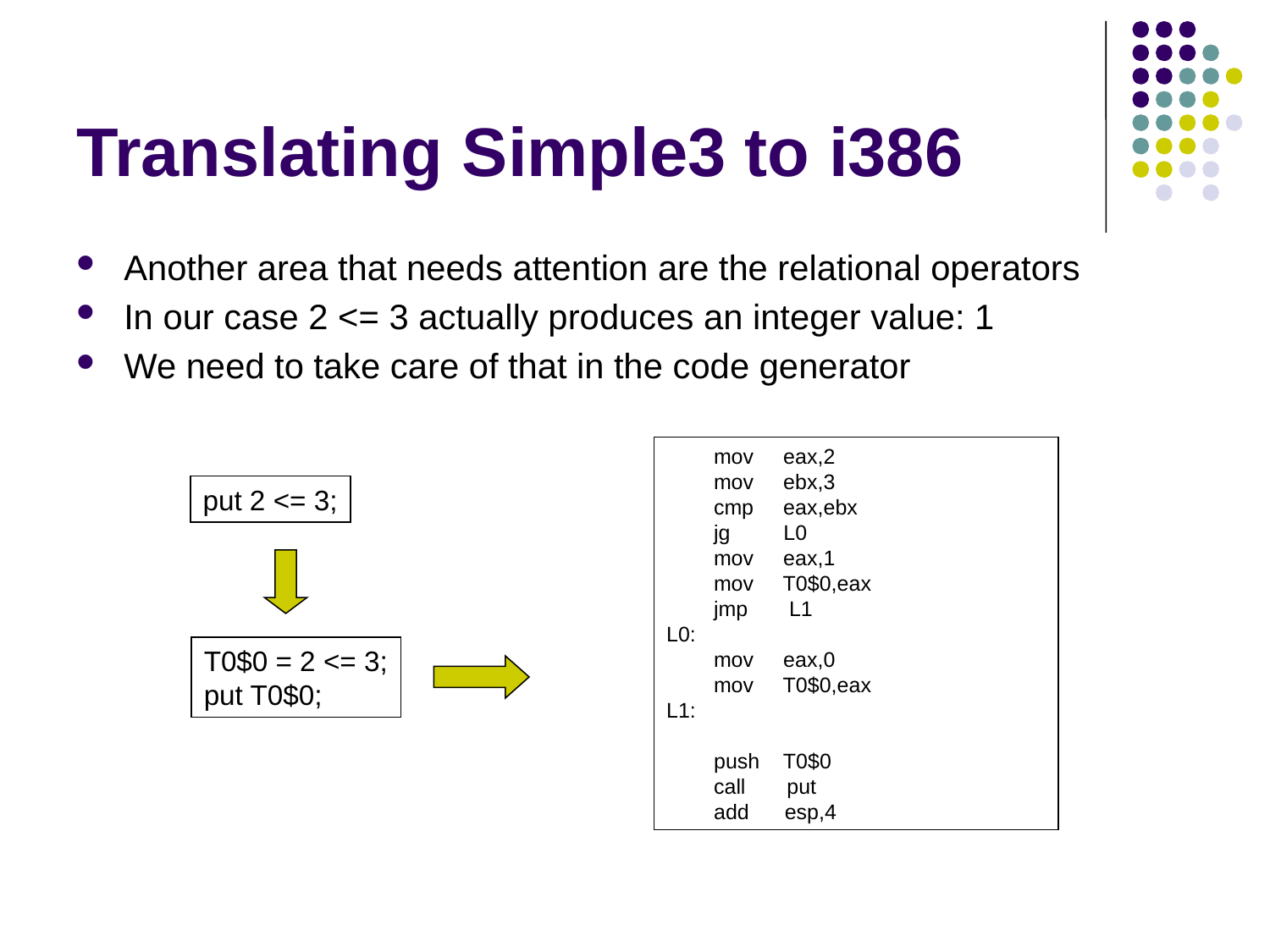

# Translating Simple3 to i386
Another area that needs attention are the relational operators
In our case 2 <= 3 actually produces an integer value: 1
We need to take care of that in the code generator
        mov     eax,2
        mov     ebx,3
        cmp     eax,ebx
        jg         L0
        mov     eax,1
        mov     T0$0,eax
        jmp       L1
L0:
        mov     eax,0
        mov     T0$0,eax
L1:

        push    T0$0
        call       put
        add      esp,4
put 2 <= 3;

T0$0 = 2 <= 3;
put T0$0;